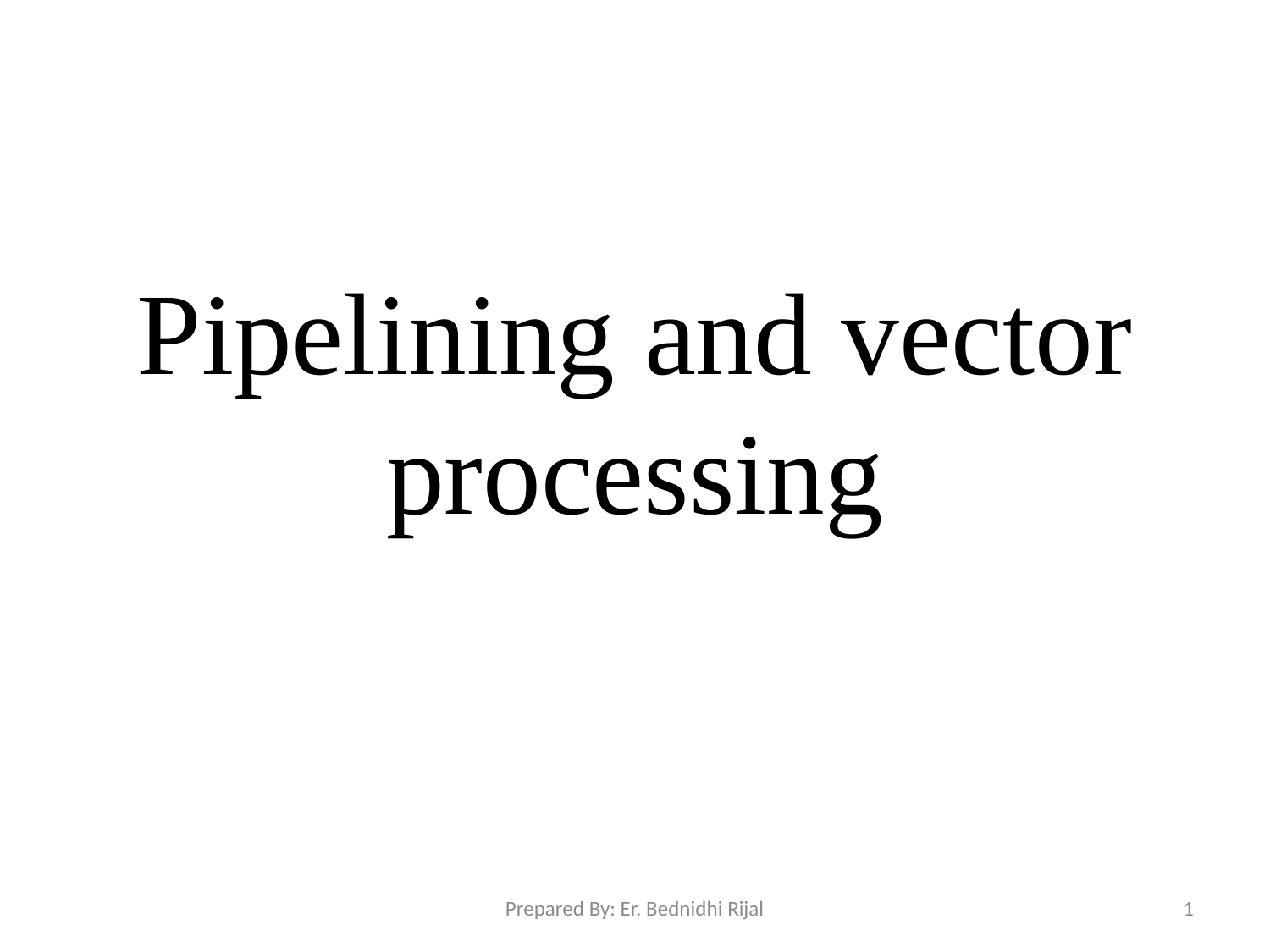

# Pipelining and vector processing
Prepared By: Er. Bednidhi Rijal
1